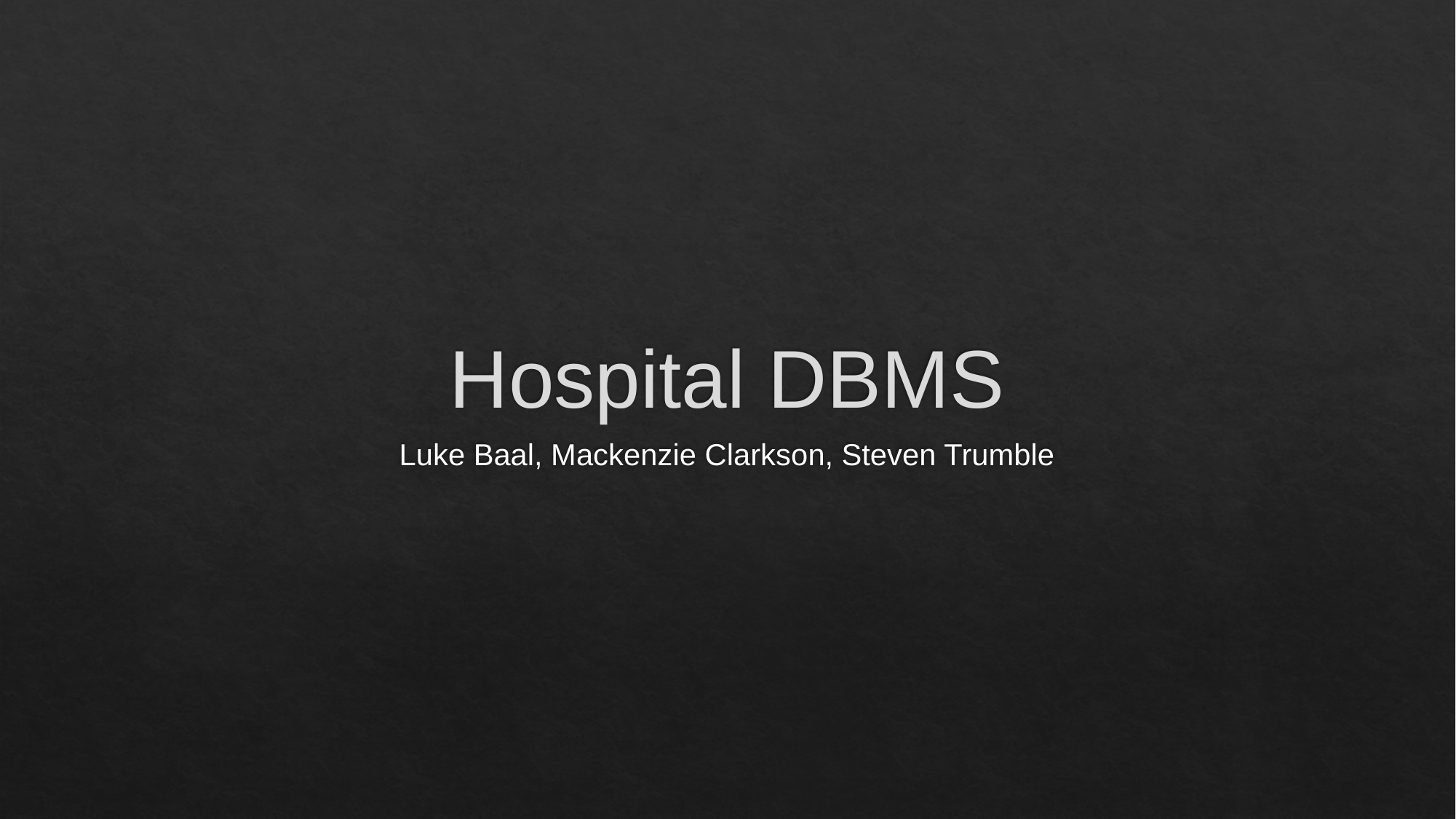

# Hospital DBMS
Luke Baal, Mackenzie Clarkson, Steven Trumble